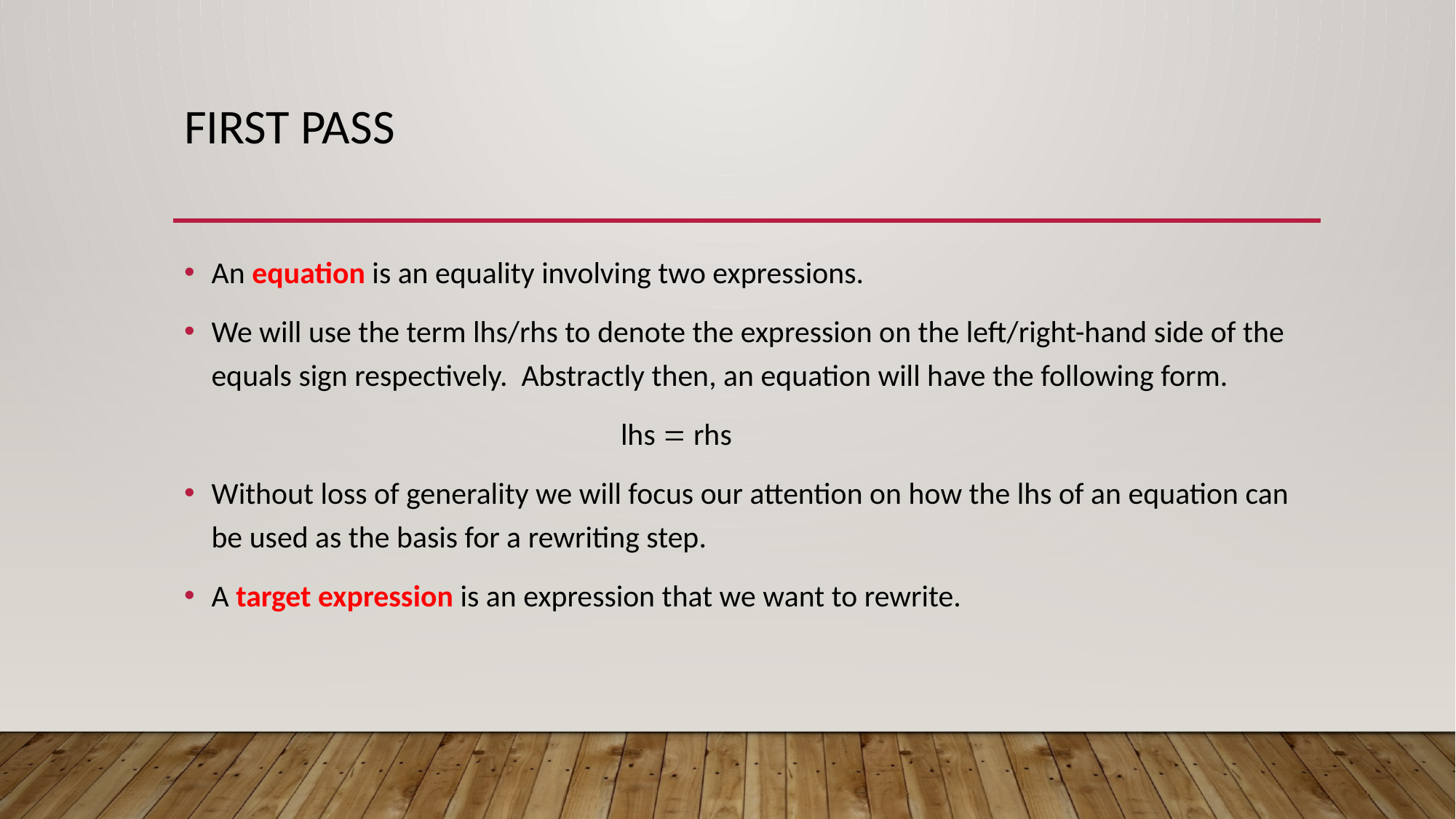

# First pass
An equation is an equality involving two expressions.
We will use the term lhs/rhs to denote the expression on the left/right-hand side of the equals sign respectively.  Abstractly then, an equation will have the following form.
				lhs = rhs
Without loss of generality we will focus our attention on how the lhs of an equation can be used as the basis for a rewriting step.
A target expression is an expression that we want to rewrite.